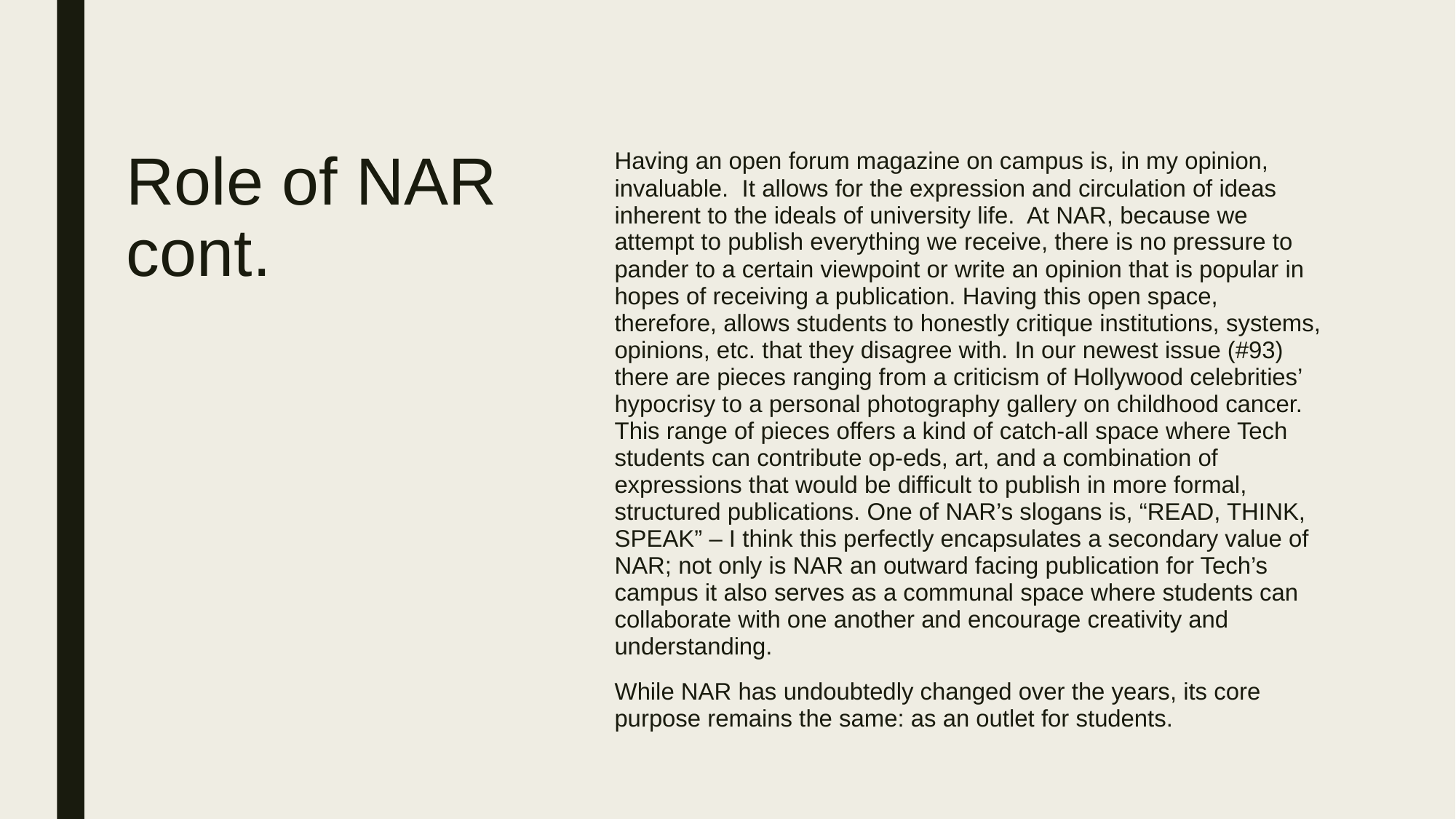

Having an open forum magazine on campus is, in my opinion, invaluable.  It allows for the expression and circulation of ideas inherent to the ideals of university life.  At NAR, because we attempt to publish everything we receive, there is no pressure to pander to a certain viewpoint or write an opinion that is popular in hopes of receiving a publication. Having this open space, therefore, allows students to honestly critique institutions, systems, opinions, etc. that they disagree with. In our newest issue (#93) there are pieces ranging from a criticism of Hollywood celebrities’ hypocrisy to a personal photography gallery on childhood cancer. This range of pieces offers a kind of catch-all space where Tech students can contribute op-eds, art, and a combination of expressions that would be difficult to publish in more formal, structured publications. One of NAR’s slogans is, “READ, THINK, SPEAK” – I think this perfectly encapsulates a secondary value of NAR; not only is NAR an outward facing publication for Tech’s campus it also serves as a communal space where students can collaborate with one another and encourage creativity and understanding.
While NAR has undoubtedly changed over the years, its core purpose remains the same: as an outlet for students.
# Role of NAR cont.